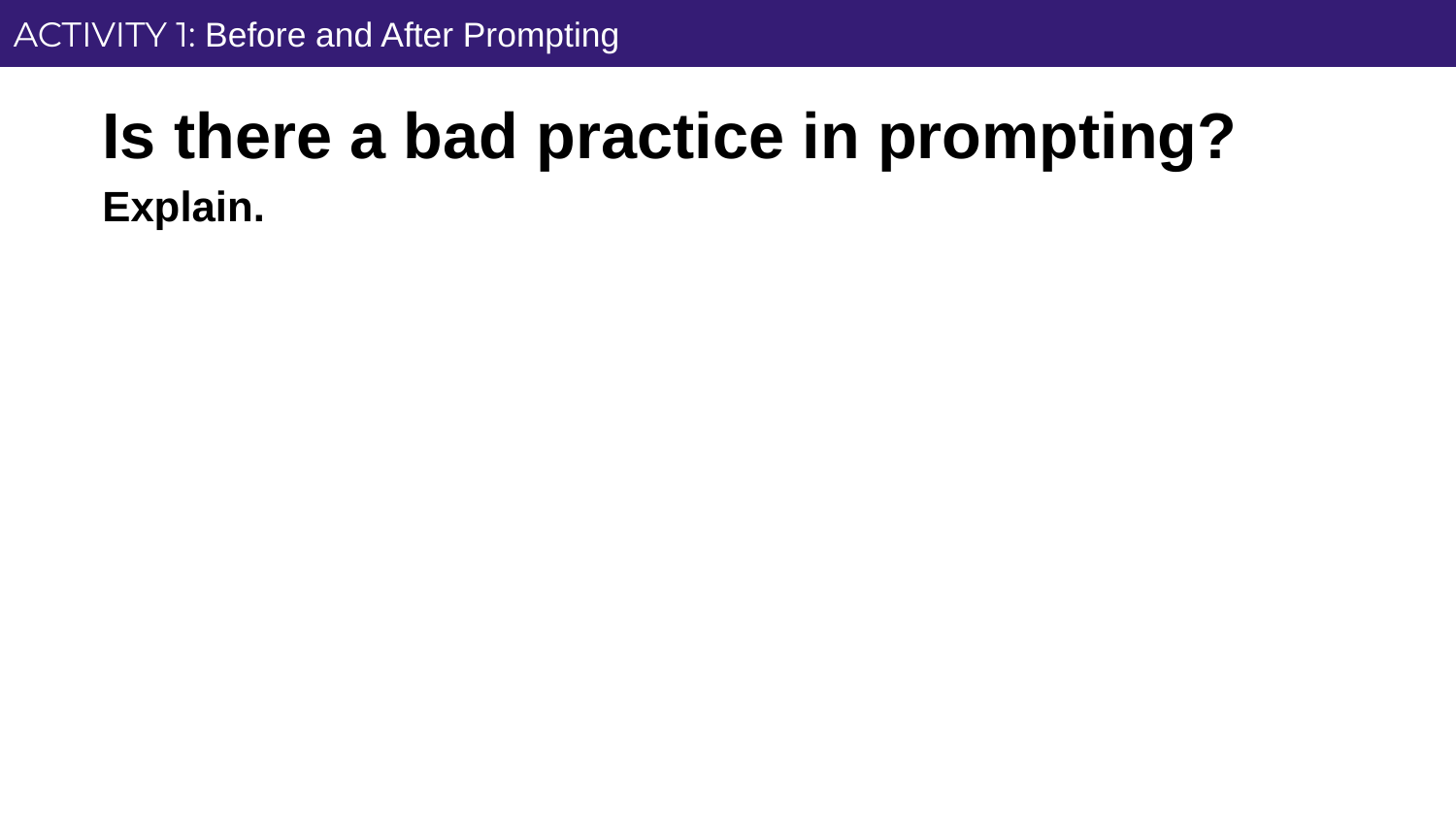

ACTIVITY 1: Before and After Prompting
Is there a bad practice in prompting?
Explain.